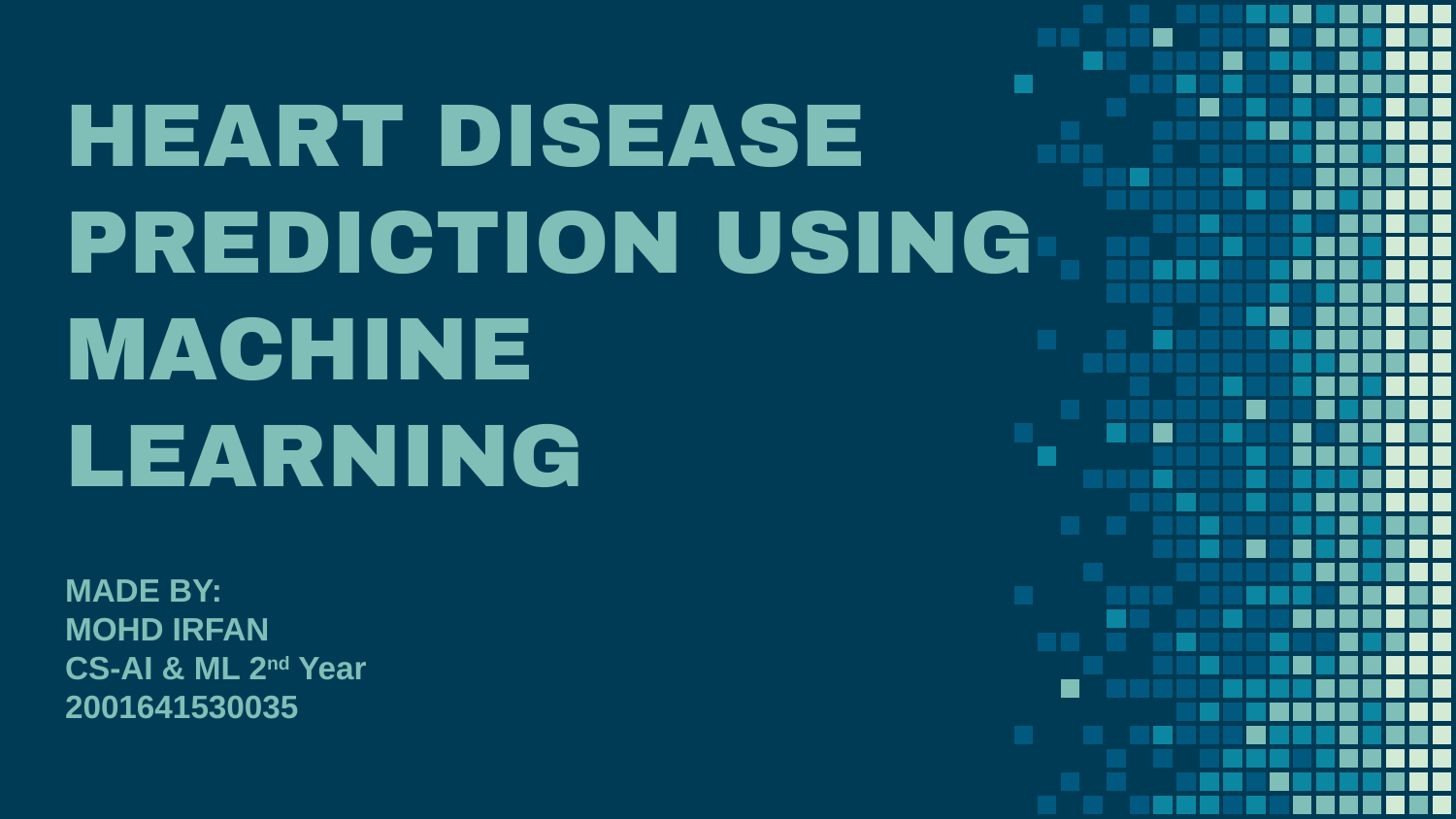

# HEART DISEASE PREDICTION USING MACHINE LEARNING
MADE BY:
MOHD IRFAN
CS-AI & ML 2nd Year
2001641530035